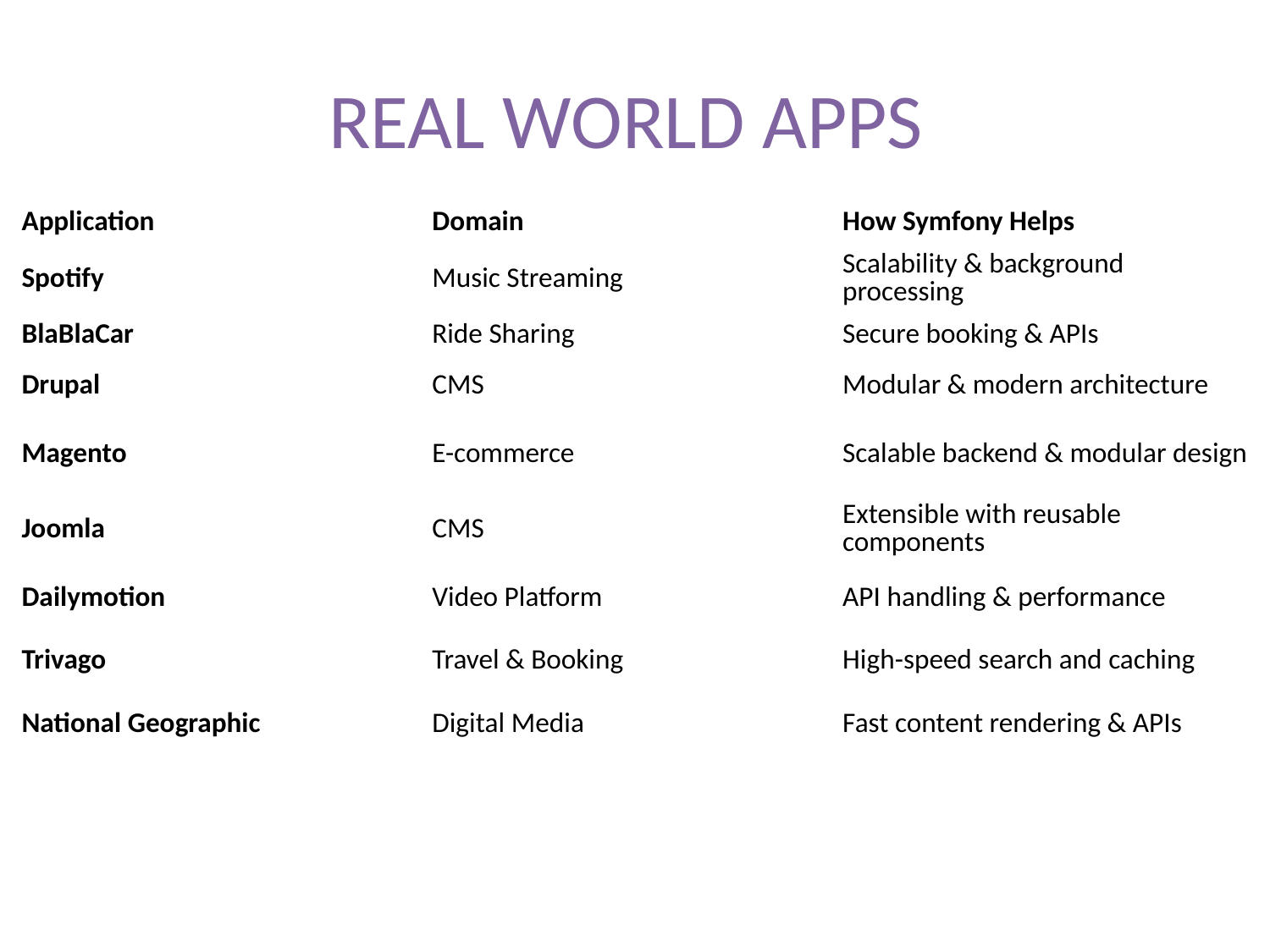

# REAL WORLD APPS
| Application | Domain | How Symfony Helps |
| --- | --- | --- |
| Spotify | Music Streaming | Scalability & background processing |
| BlaBlaCar | Ride Sharing | Secure booking & APIs |
| Drupal | CMS | Modular & modern architecture |
| Magento | E-commerce | Scalable backend & modular design |
| Joomla | CMS | Extensible with reusable components |
| Dailymotion | Video Platform | API handling & performance |
| Trivago | Travel & Booking | High-speed search and caching |
| National Geographic | Digital Media | Fast content rendering & APIs |